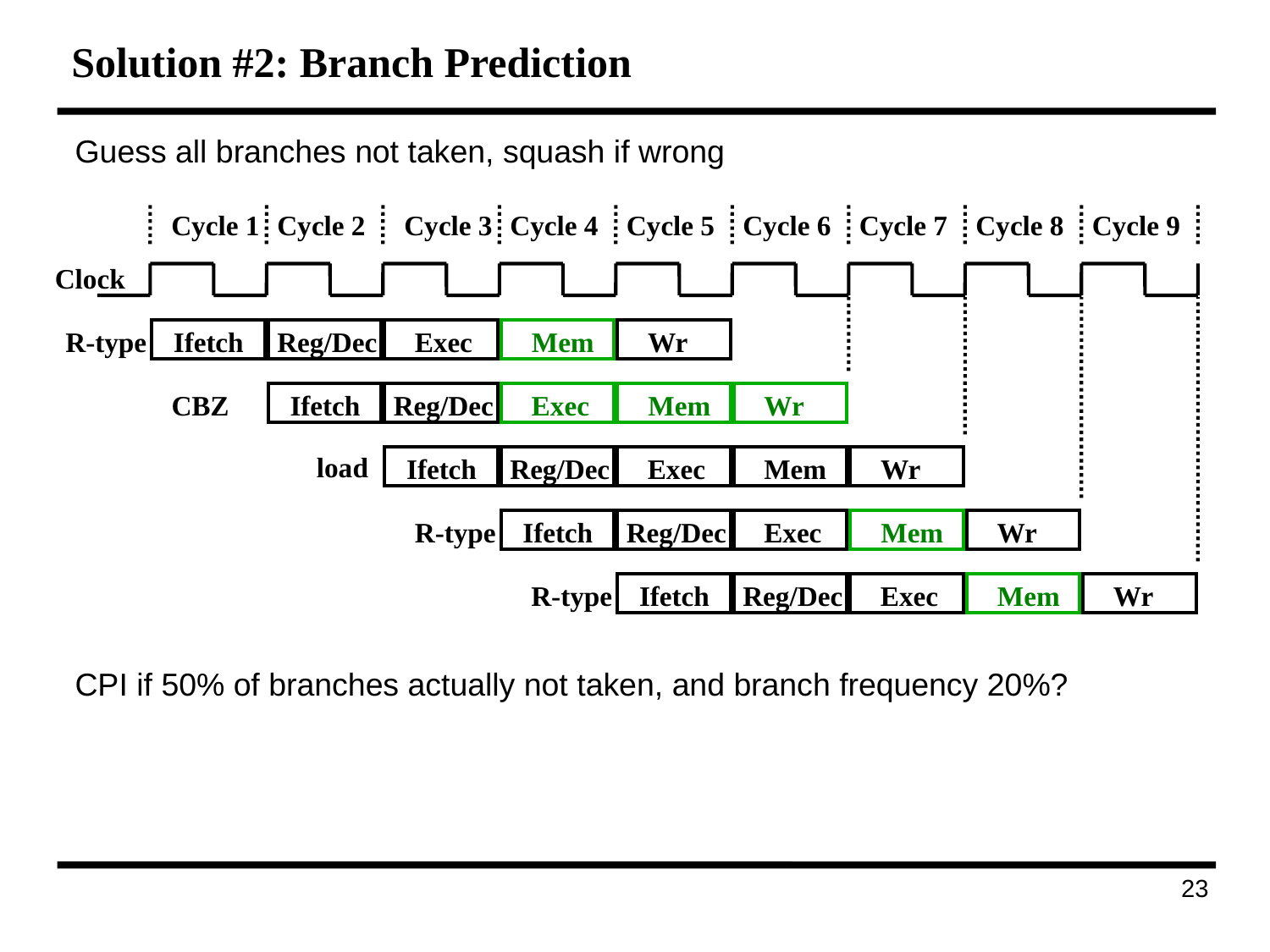

Guess all branches not taken, squash if wrong

CPI if 50% of branches actually not taken, and branch frequency 20%?
# Solution #2: Branch Prediction

Cycle 1
Cycle 2

Cycle 3
Cycle 4

Cycle 5

Cycle 6

Cycle 7

Cycle 8

Cycle 9

Clock

R-type
Ifetch

Reg/Dec

Exec

Mem

Wr

CBZ
Ifetch

Reg/Dec

Exec

Mem

Wr

load
Ifetch

Reg/Dec

Exec

Mem

Wr

R-type
Ifetch

Reg/Dec

Exec

Mem

Wr

R-type
Ifetch

Reg/Dec

Exec

Mem

Wr

23